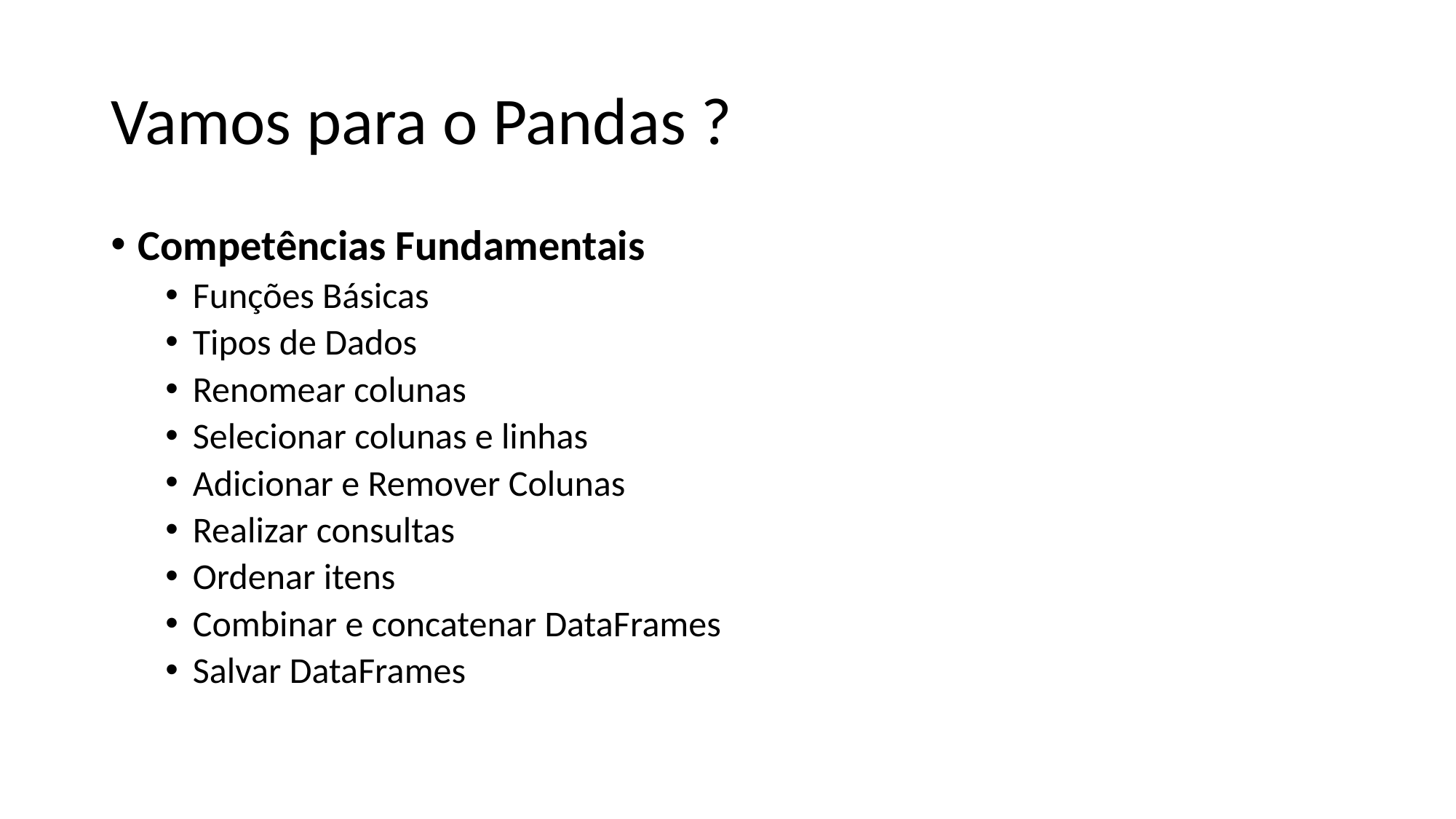

# Vamos para o Pandas ?
Competências Fundamentais
Funções Básicas
Tipos de Dados
Renomear colunas
Selecionar colunas e linhas
Adicionar e Remover Colunas
Realizar consultas
Ordenar itens
Combinar e concatenar DataFrames
Salvar DataFrames